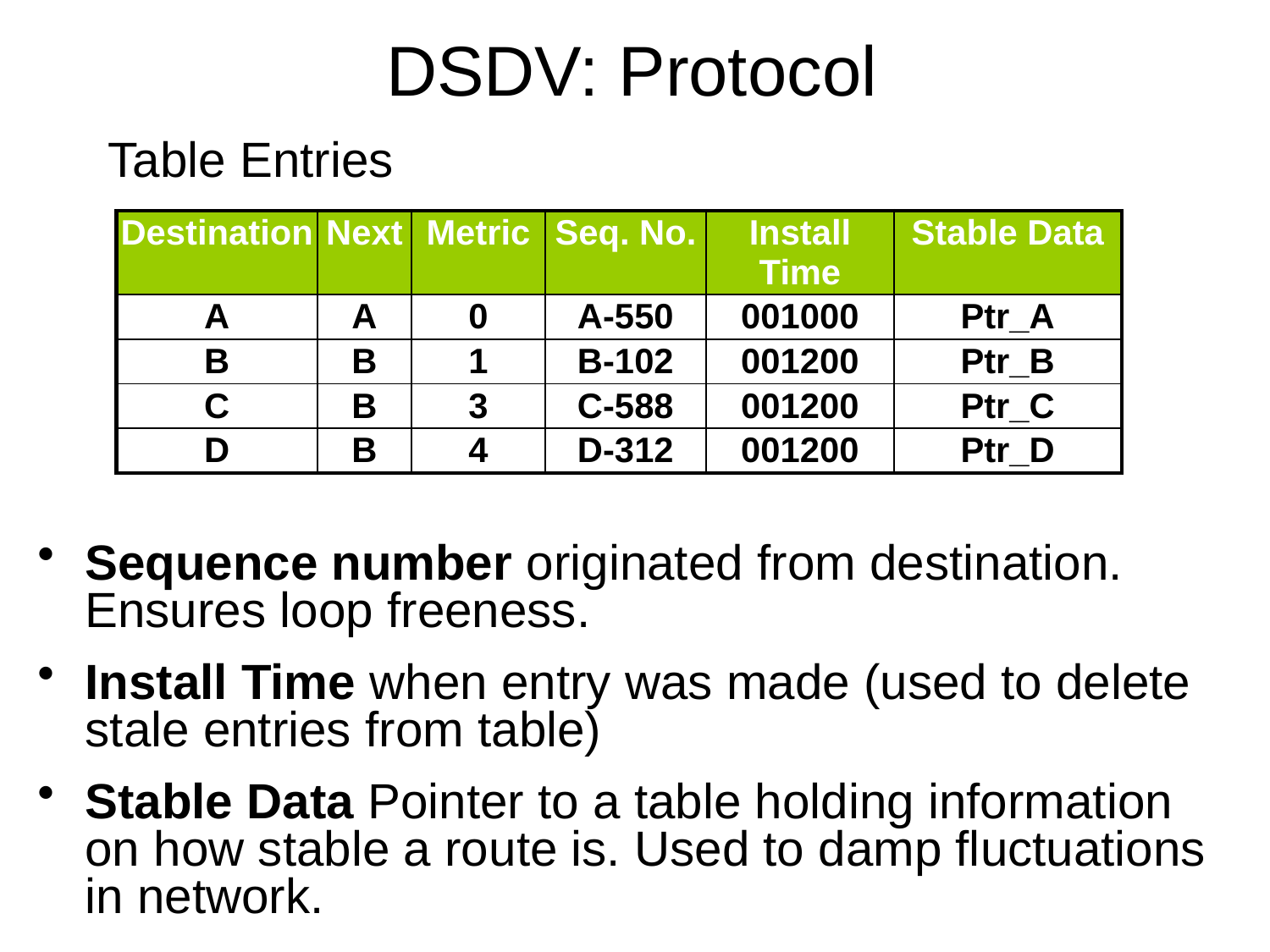

DSDV: Protocol
# Table Entries
| Destination | Next | Metric | Seq. No. | Install Time | Stable Data |
| --- | --- | --- | --- | --- | --- |
| A | A | 0 | A-550 | 001000 | Ptr\_A |
| B | B | 1 | B-102 | 001200 | Ptr\_B |
| C | B | 3 | C-588 | 001200 | Ptr\_C |
| D | B | 4 | D-312 | 001200 | Ptr\_D |
Sequence number originated from destination. Ensures loop freeness.
Install Time when entry was made (used to delete stale entries from table)
Stable Data Pointer to a table holding information on how stable a route is. Used to damp fluctuations in network.